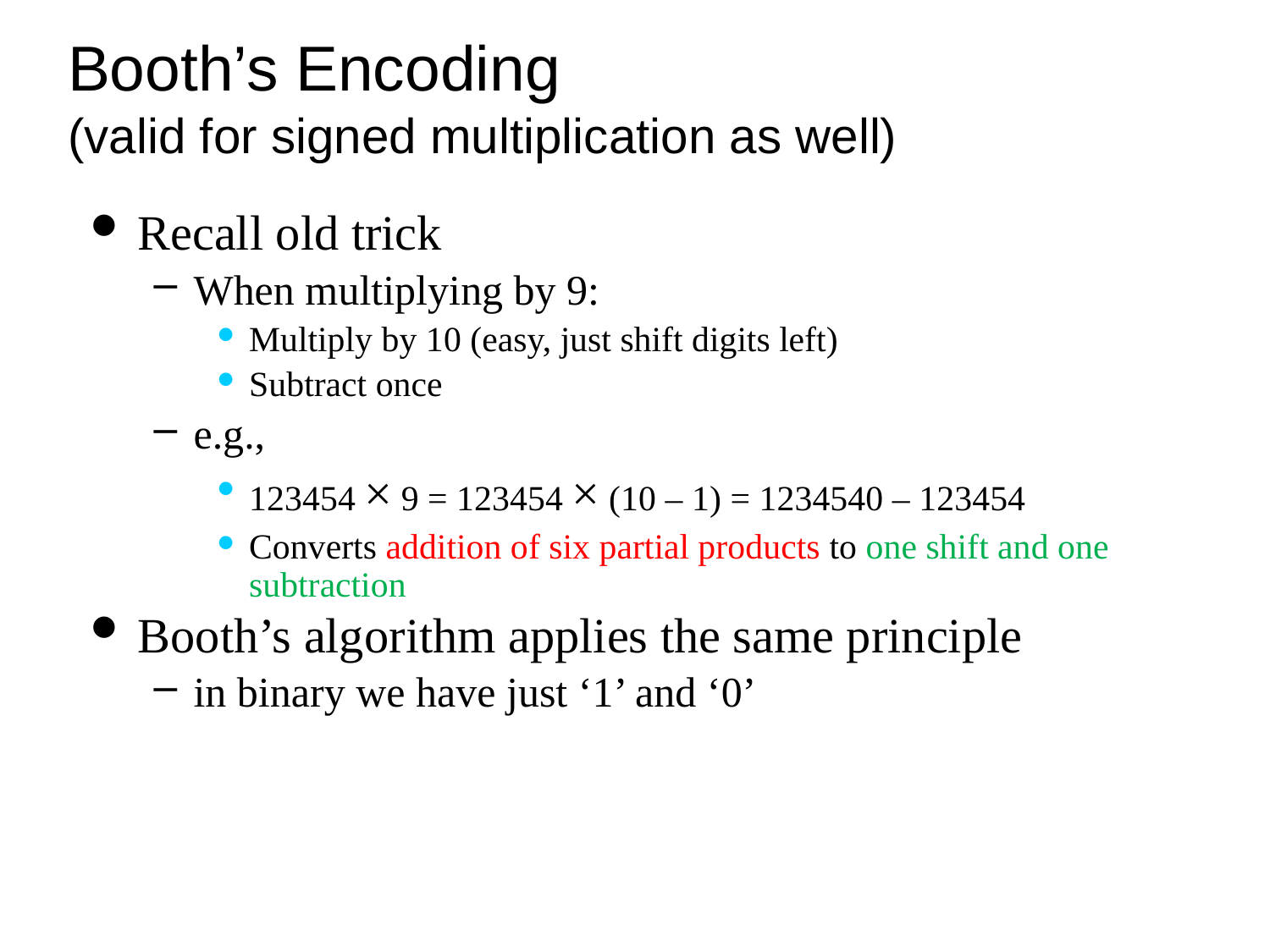

# Booth’s Encoding (valid for signed multiplication as well)
Recall old trick
When multiplying by 9:
Multiply by 10 (easy, just shift digits left)
Subtract once
e.g.,
123454 × 9 = 123454 × (10 – 1) = 1234540 – 123454
Converts addition of six partial products to one shift and one subtraction
Booth’s algorithm applies the same principle
in binary we have just ‘1’ and ‘0’